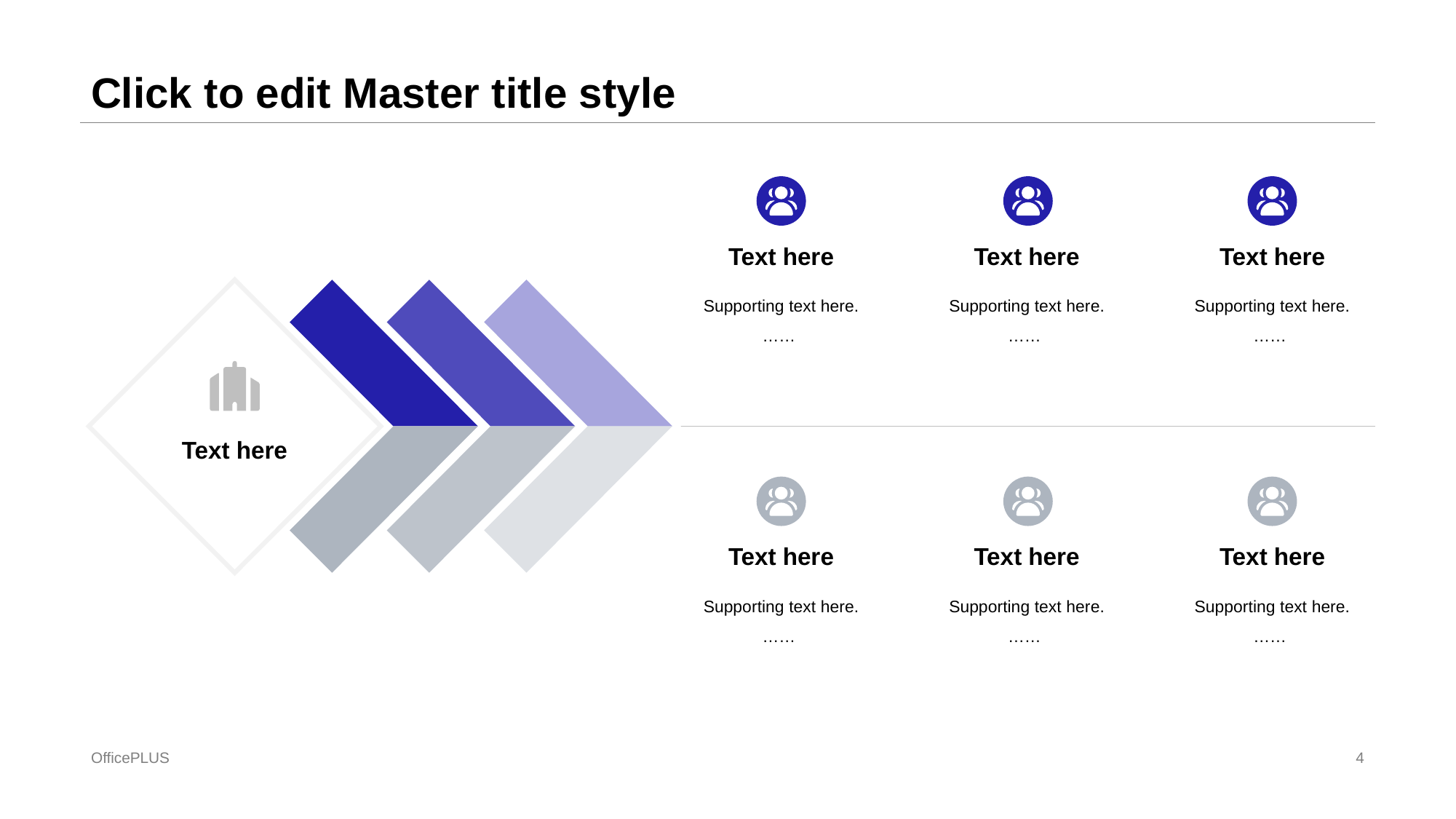

# Click to edit Master title style

Text here
Text here
Text here
Supporting text here.
……
Supporting text here.
……
Supporting text here.
……

Text here

Text here
Text here
Text here
Supporting text here.
……
Supporting text here.
……
Supporting text here.
……
OfficePLUS
4